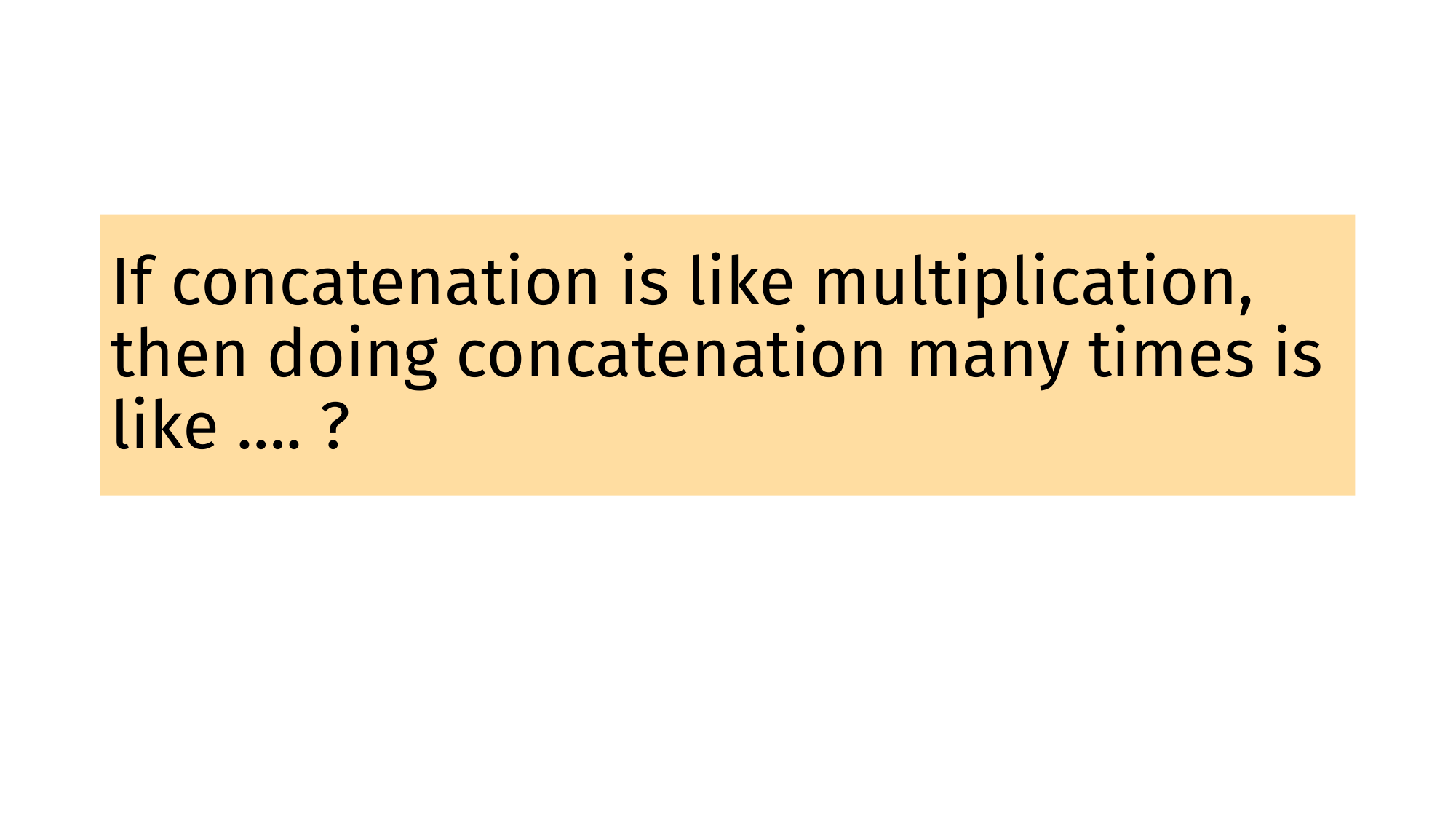

# If concatenation is like multiplication, then doing concatenation many times is like …. ?